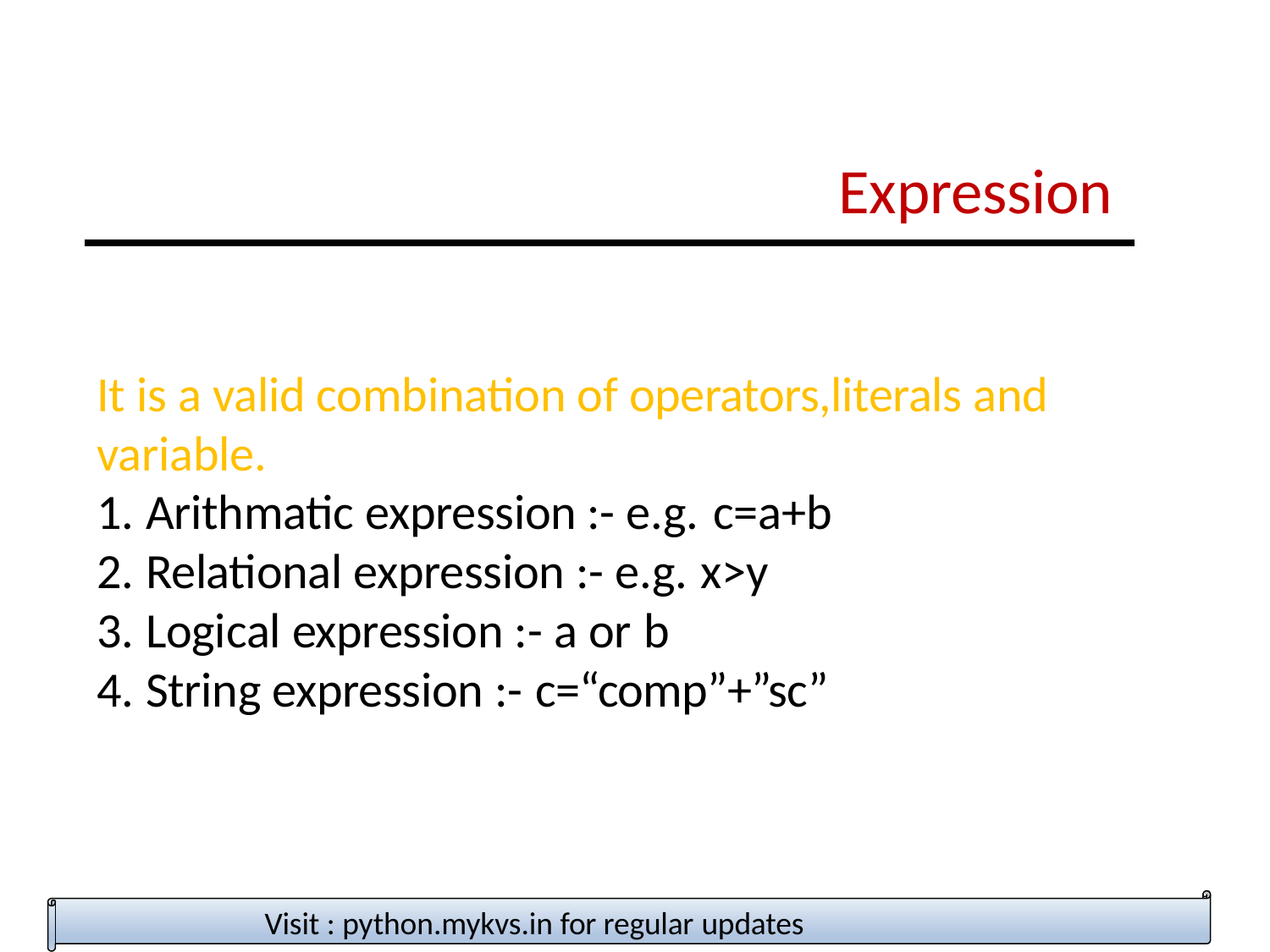

# Expression

It is a valid combination of operators,literals and  variable.
Arithmatic expression :- e.g. c=a+b
Relational expression :- e.g. x>y
Logical expression :- a or b
String expression :- c=“comp”+”sc”

Visit : python.mykvs.in for regular updates